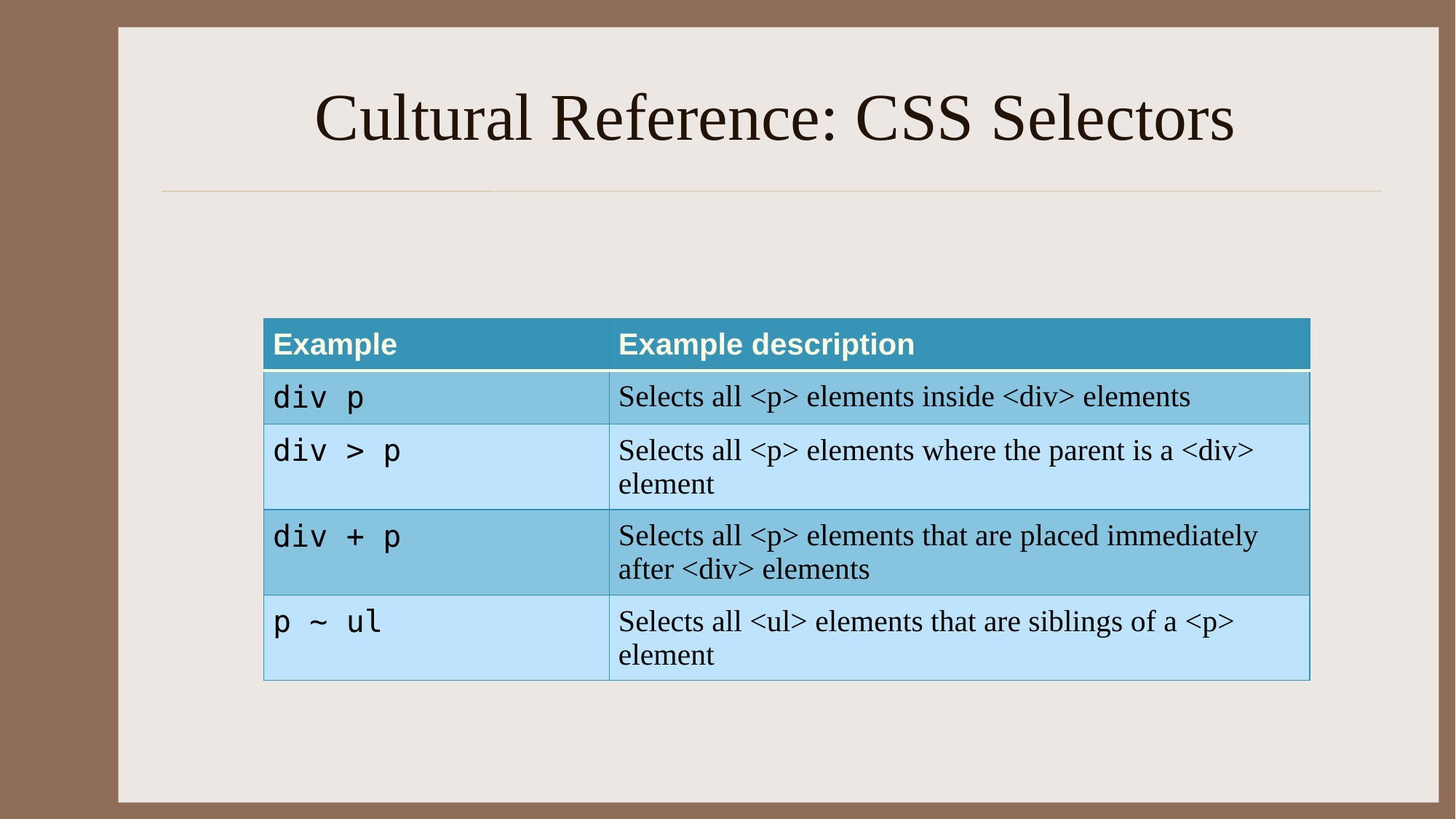

# Cultural Reference: CSS Selectors
| Example | Example description |
| --- | --- |
| div p | Selects all <p> elements inside <div> elements |
| div > p | Selects all <p> elements where the parent is a <div> element |
| div + p | Selects all <p> elements that are placed immediately after <div> elements |
| p ~ ul | Selects all <ul> elements that are siblings of a <p> element |